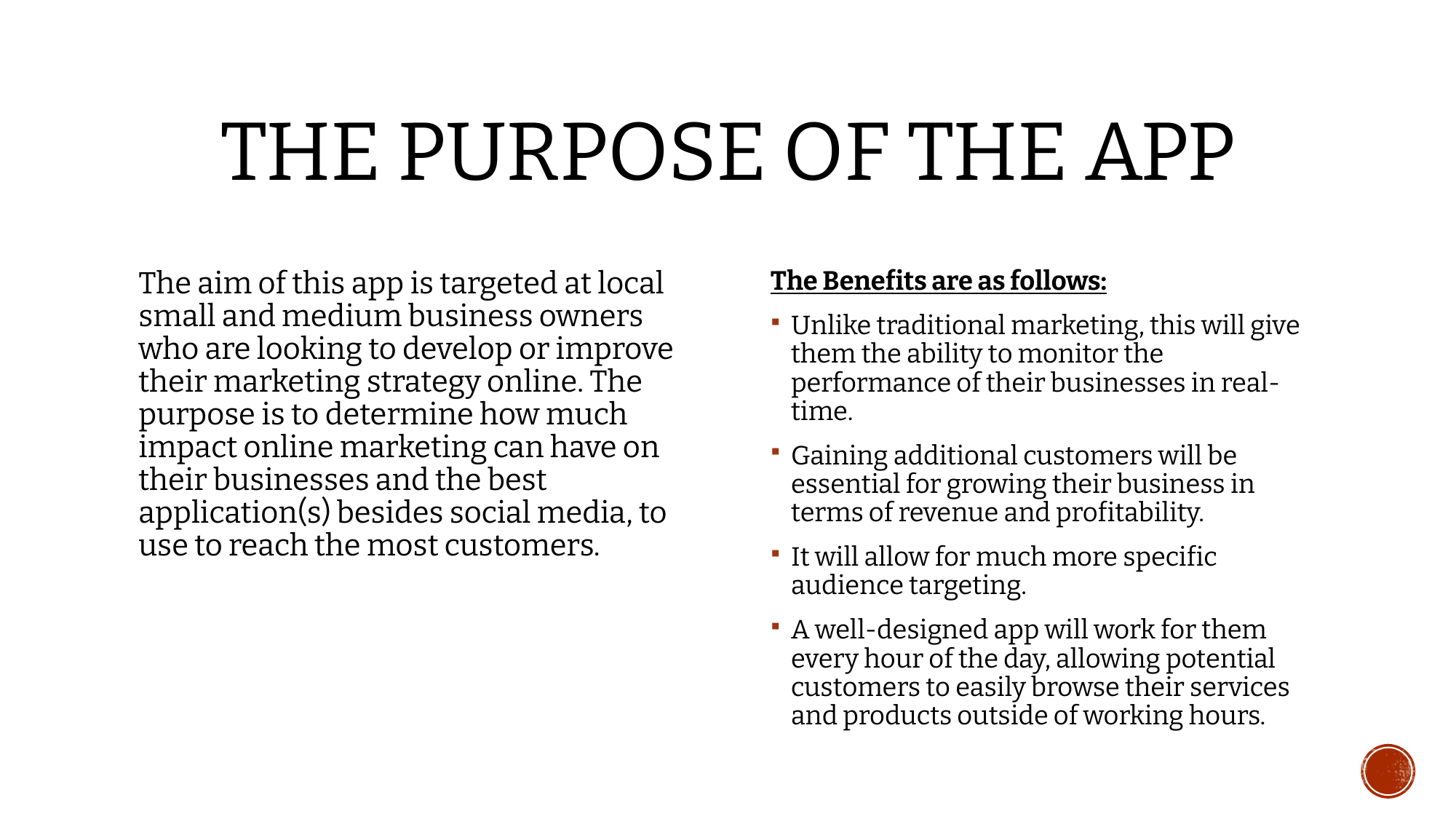

# The purpose of the app
The aim of this app is targeted at local small and medium business owners who are looking to develop or improve their marketing strategy online. The purpose is to determine how much impact online marketing can have on their businesses and the best application(s) besides social media, to use to reach the most customers.
The Benefits are as follows:
Unlike traditional marketing, this will give them the ability to monitor the performance of their businesses in real-time.
Gaining additional customers will be essential for growing their business in terms of revenue and profitability.
It will allow for much more specific audience targeting.
A well-designed app will work for them every hour of the day, allowing potential customers to easily browse their services and products outside of working hours.